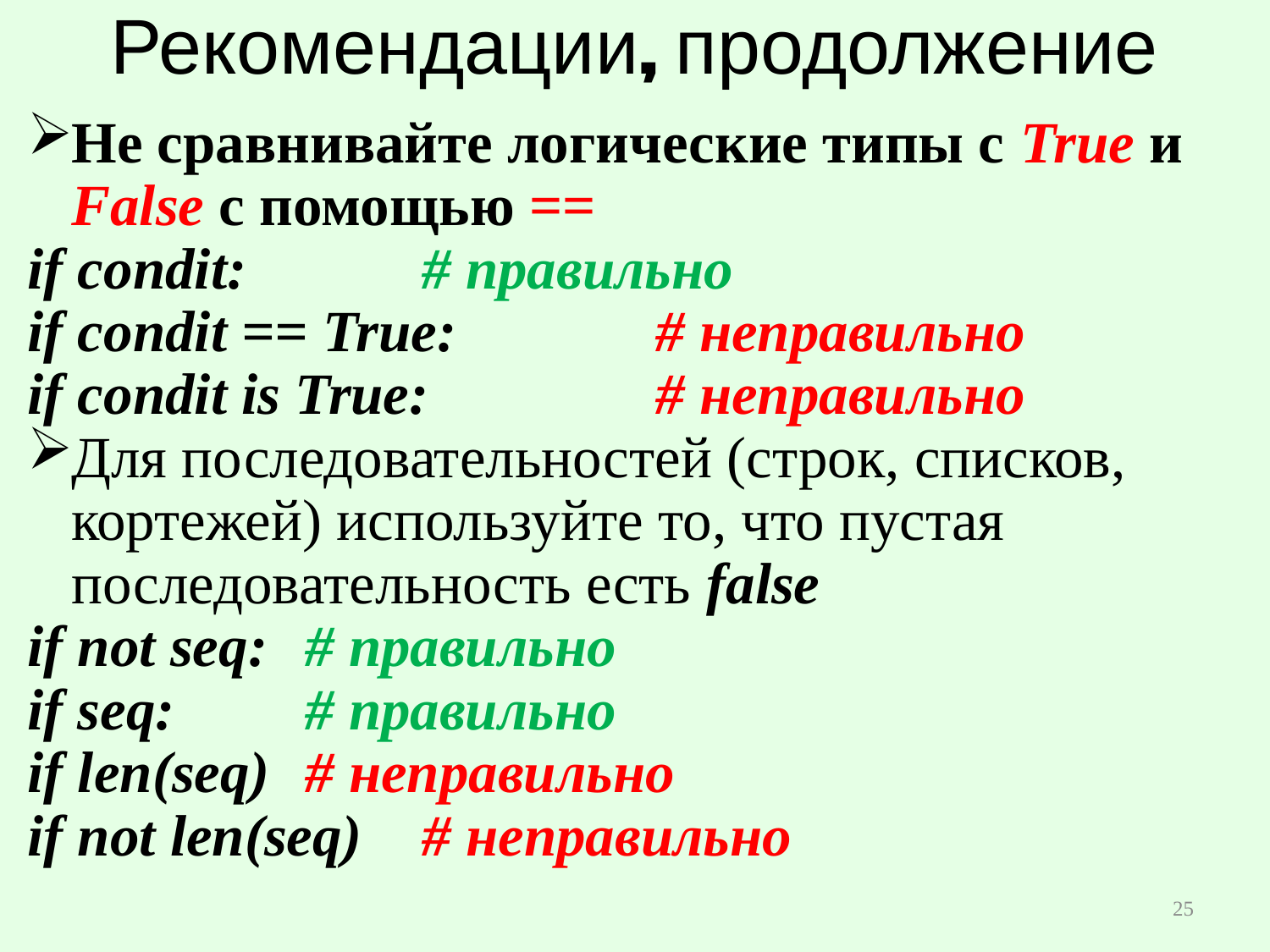

# Рекомендации, продолжение
Не сравнивайте логические типы с True и False с помощью ==
if condit:			 	# правильно
if condit == True:	 	# неправильно
if condit is True:	 	# неправильно
Для последовательностей (строк, списков, кортежей) используйте то, что пустая последовательность есть false
if not seq: 			# правильно
if seq: 				# правильно
if len(seq) 			# неправильно
if not len(seq) 			# неправильно
25